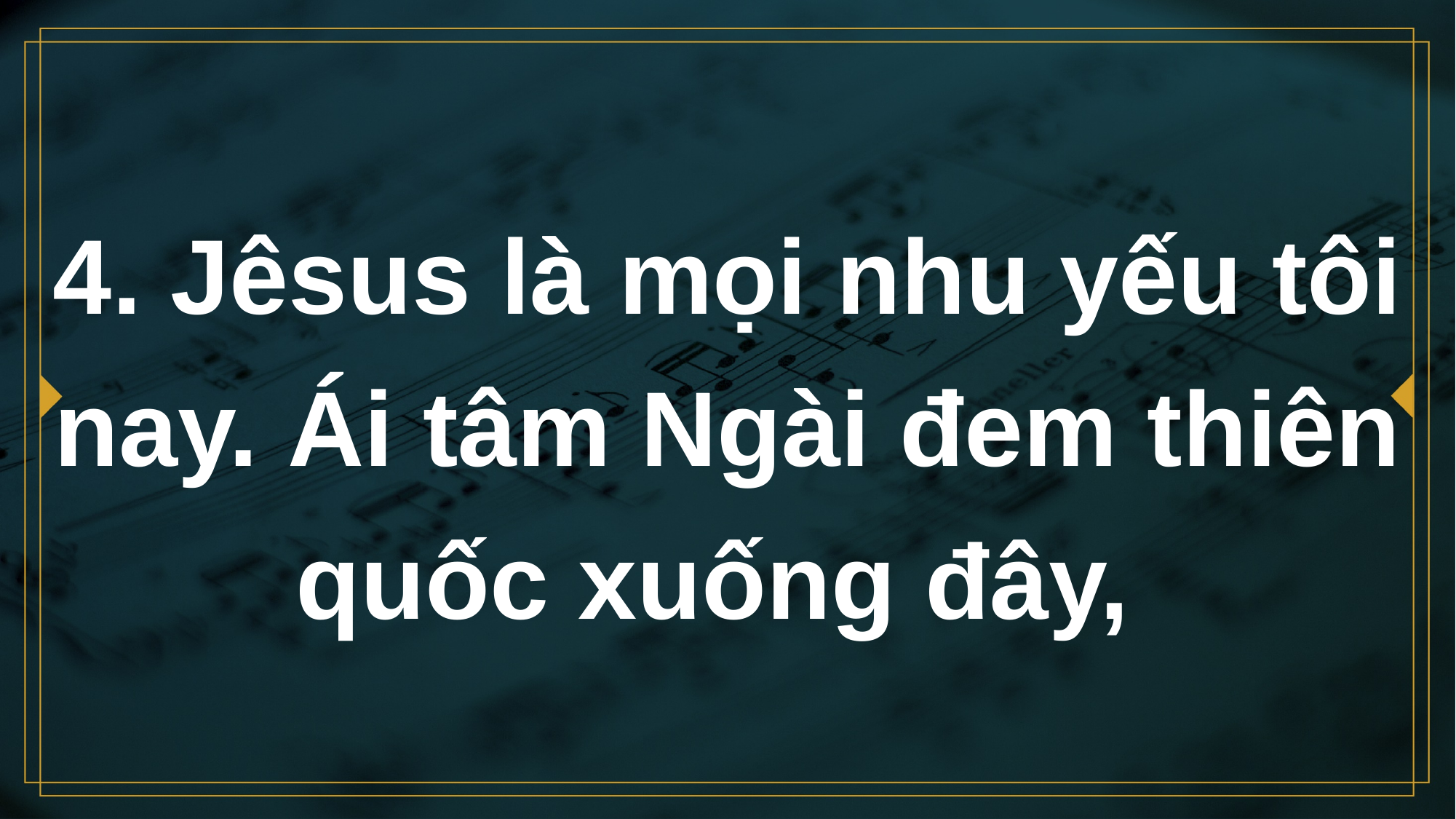

# 4. Jêsus là mọi nhu yếu tôi nay. Ái tâm Ngài đem thiên quốc xuống đây,